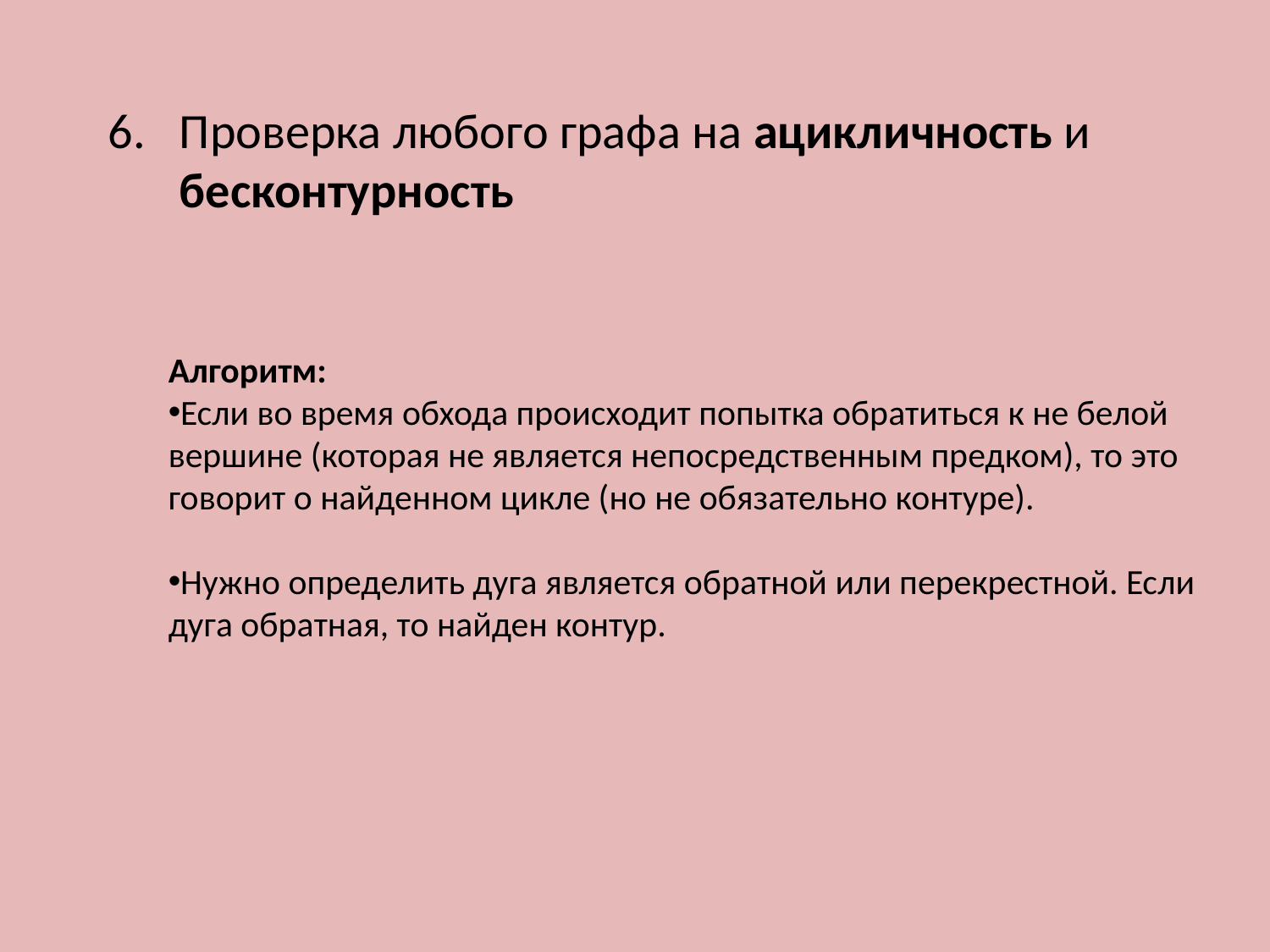

Проверка любого графа на ацикличность и бесконтурность
Алгоритм:
Если во время обхода происходит попытка обратиться к не белой вершине (которая не является непосредственным предком), то это говорит о найденном цикле (но не обязательно контуре).

Нужно определить дуга является обратной или перекрестной. Если дуга обратная, то найден контур.